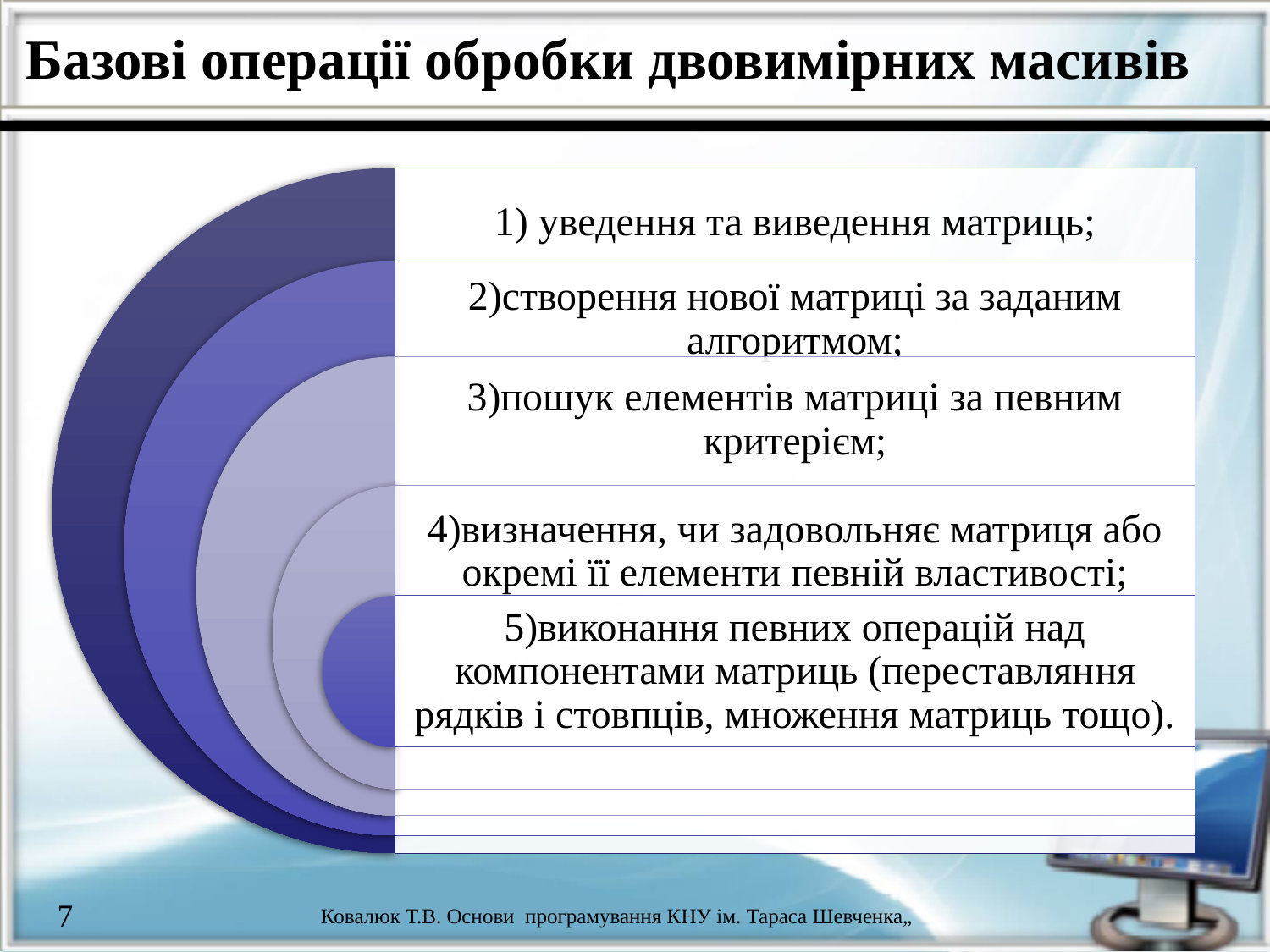

Базові операції обробки двовимірних масивів
1) уведення та виведення матриць;
2)створення нової матриці за заданим алгоритмом;
3)пошук елементів матриці за певним критерієм;
4)визначення, чи задовольняє матриця або окремі її елементи певній властивості;
5)виконання певних операцій над компонентами матриць (переставлян­ня рядків і стовпців, множення матриць тощо).